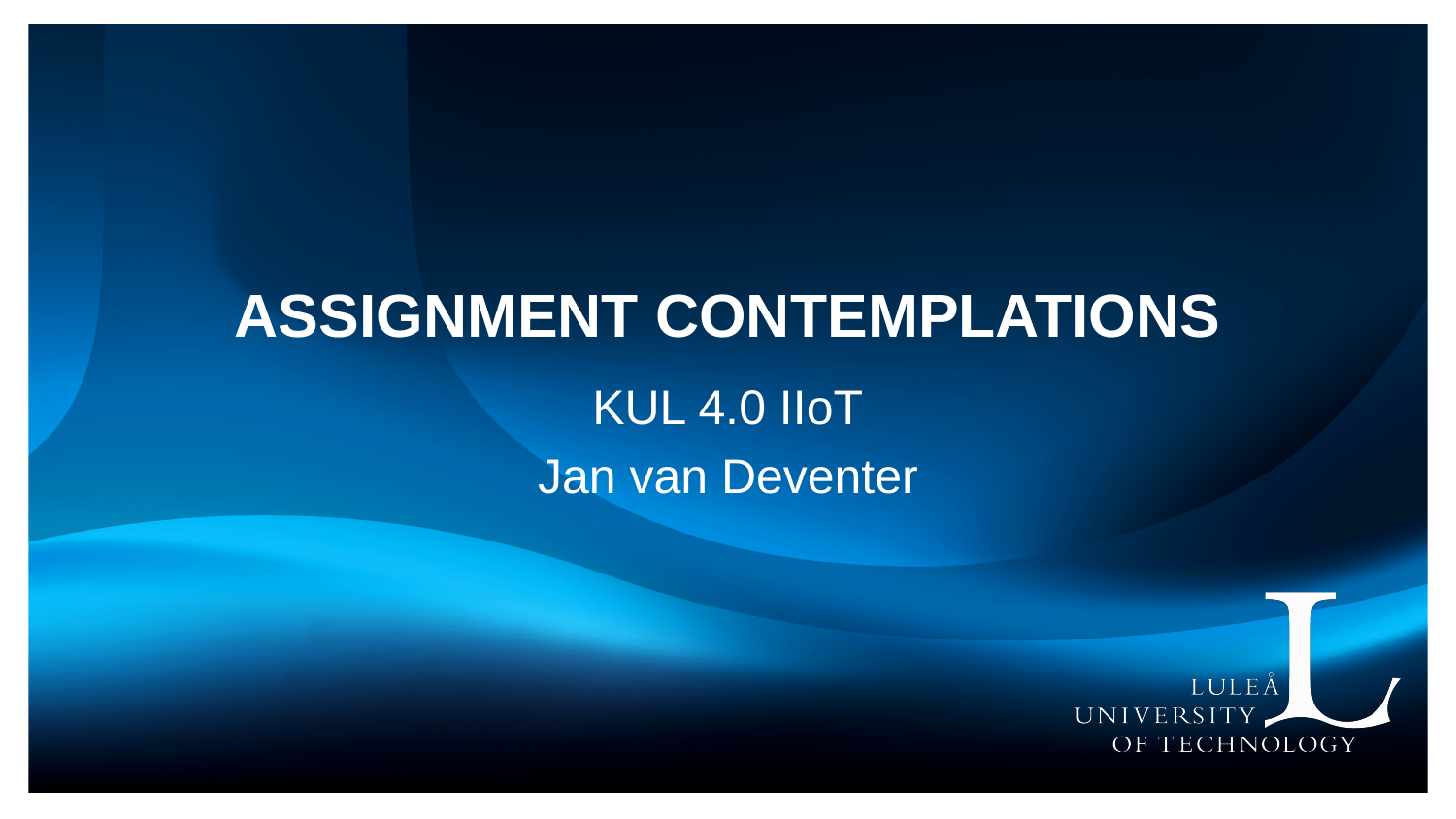

# Assignment Contemplations
KUL 4.0 IIoT
Jan van Deventer